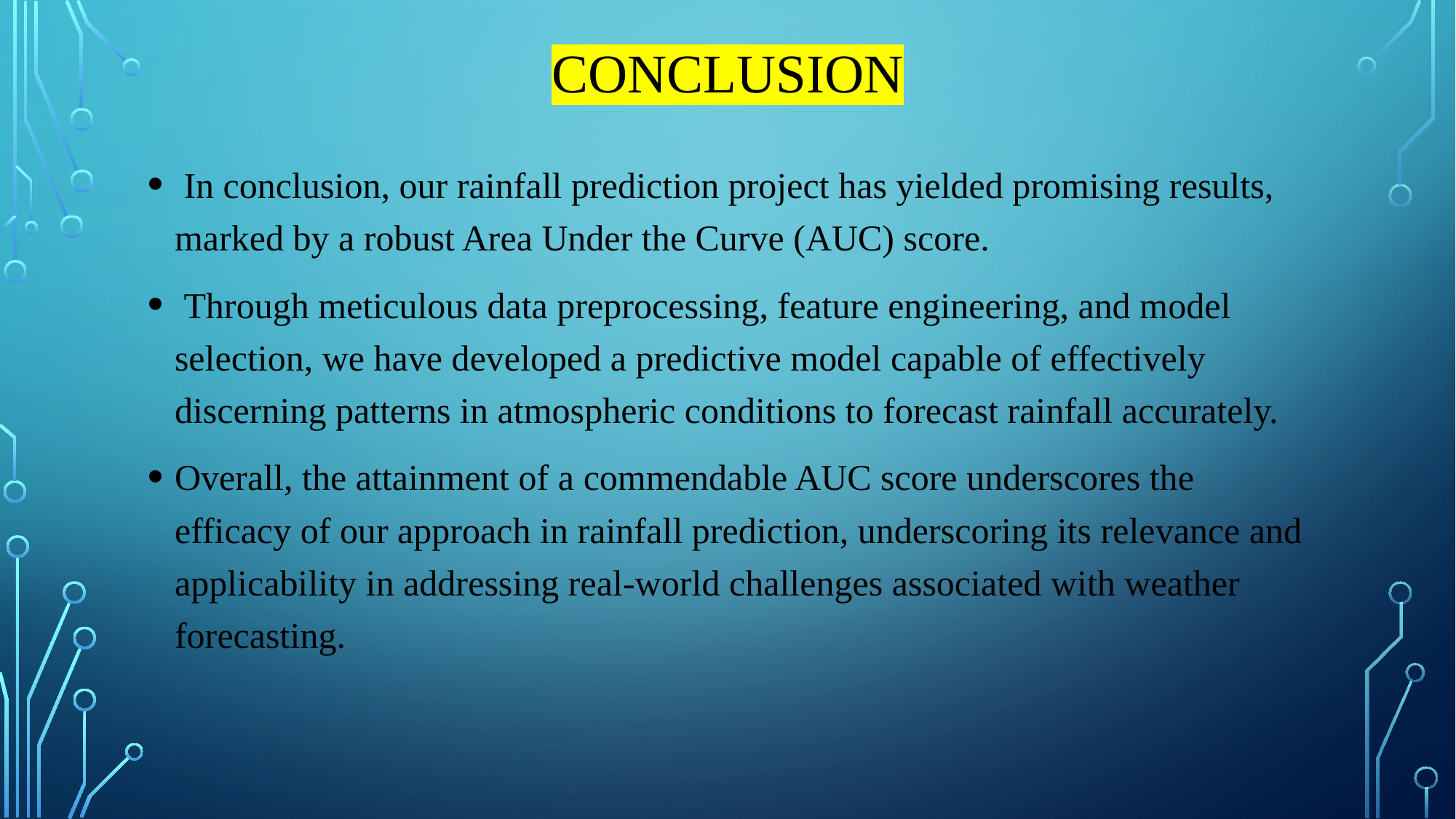

# Conclusion
 In conclusion, our rainfall prediction project has yielded promising results, marked by a robust Area Under the Curve (AUC) score.
 Through meticulous data preprocessing, feature engineering, and model selection, we have developed a predictive model capable of effectively discerning patterns in atmospheric conditions to forecast rainfall accurately.
Overall, the attainment of a commendable AUC score underscores the efficacy of our approach in rainfall prediction, underscoring its relevance and applicability in addressing real-world challenges associated with weather forecasting.